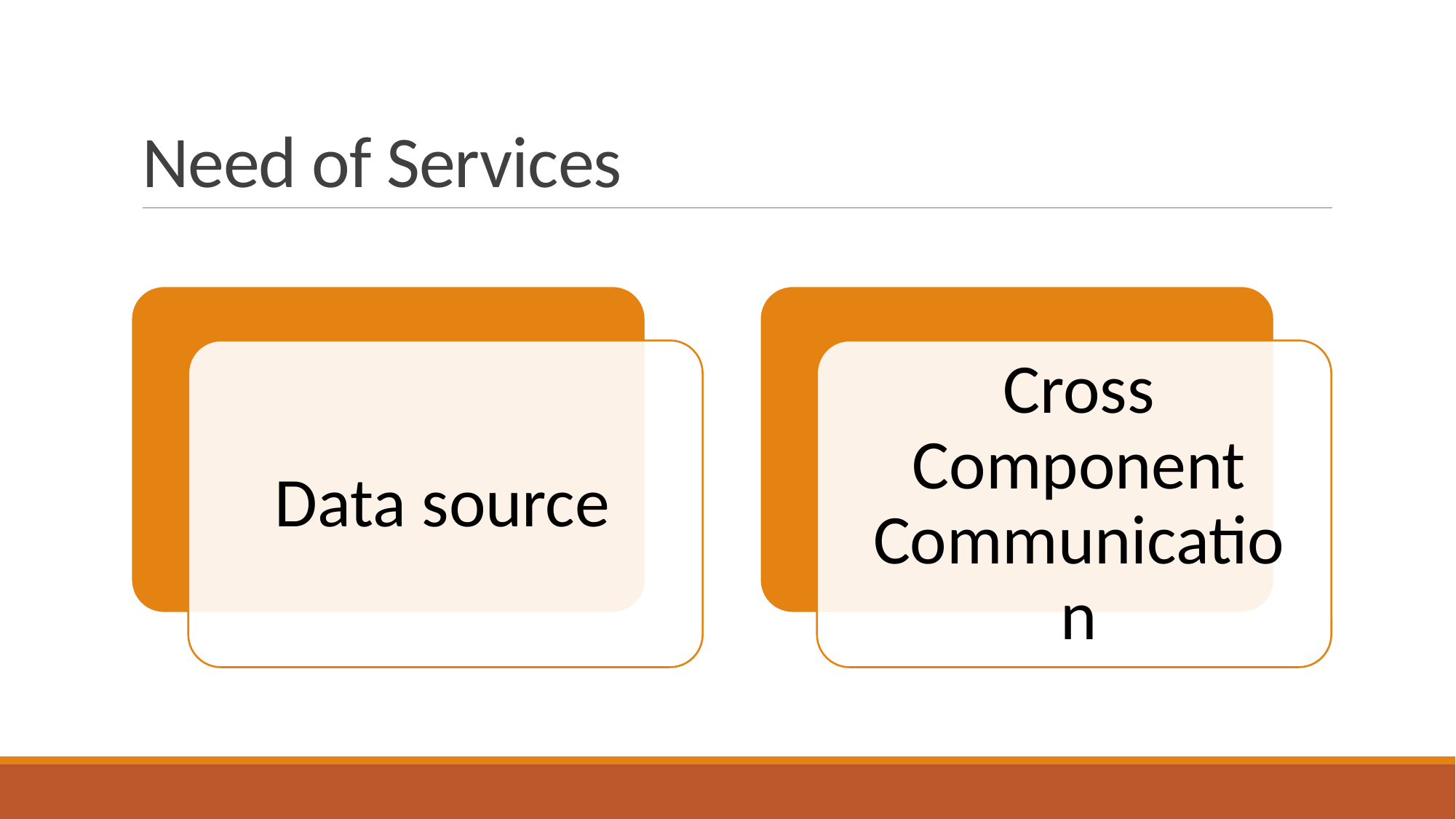

# Need of Services
Data source
Cross Component Communication